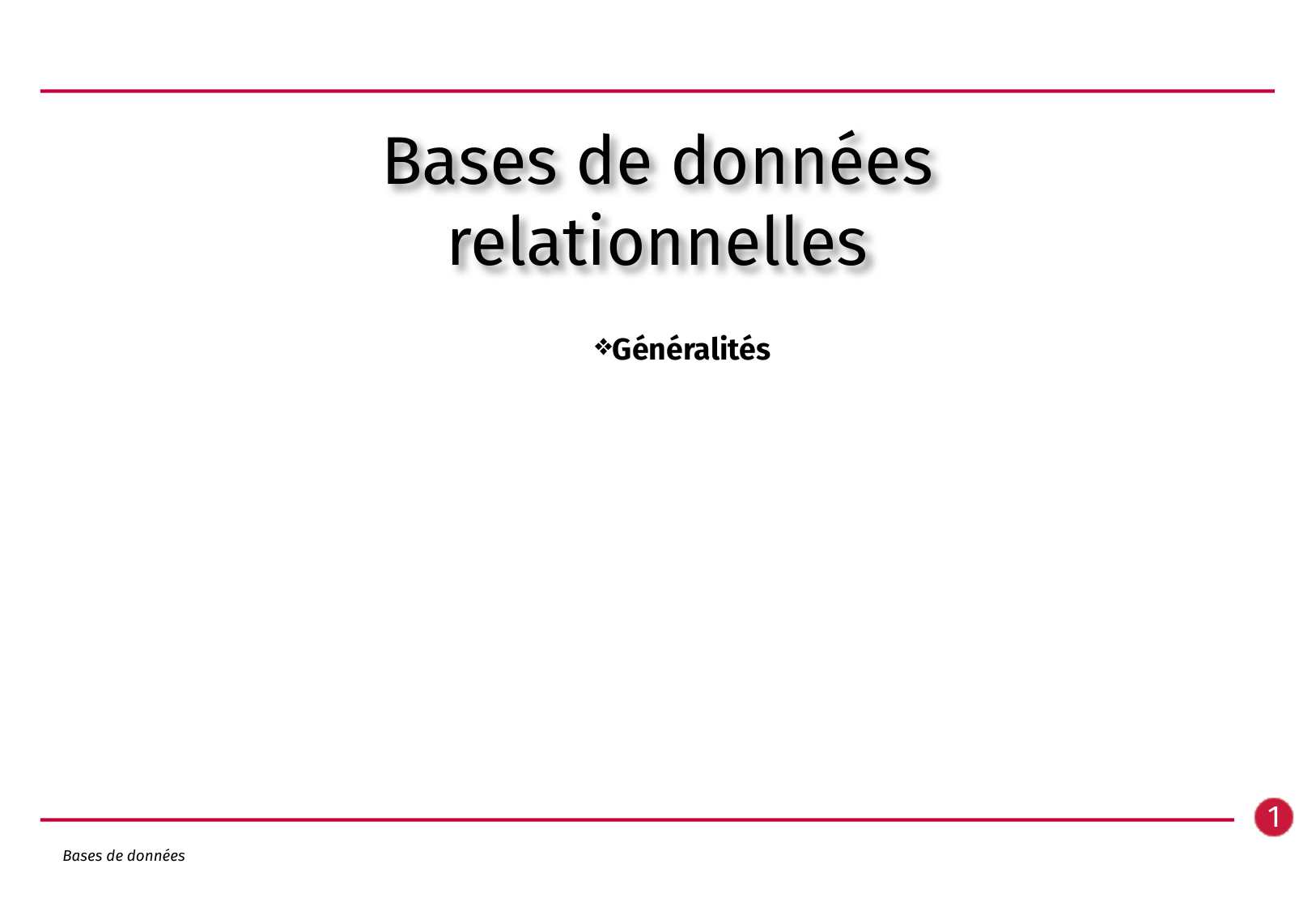

# Bases de données relationnelles
Généralités
1